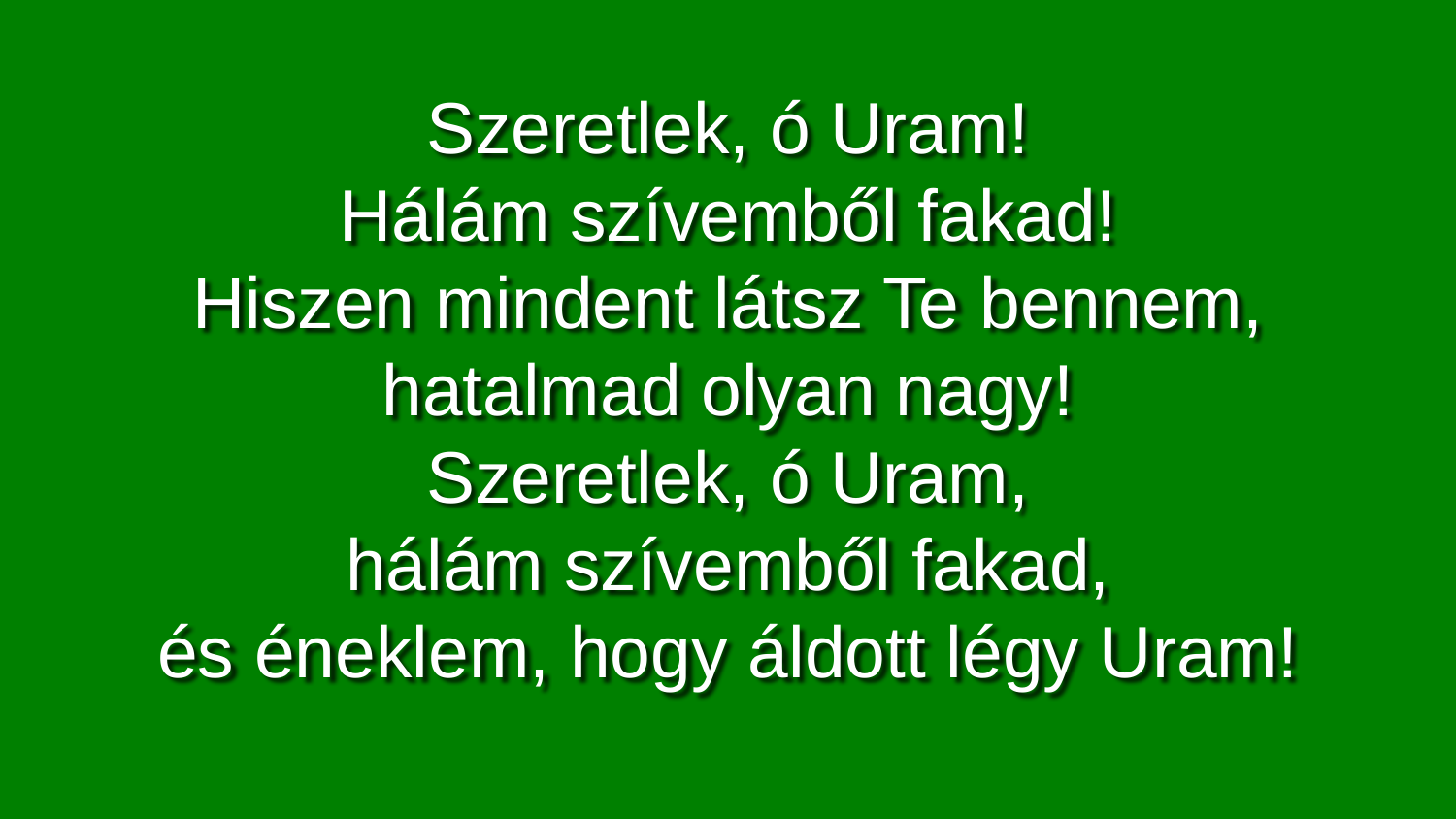

Szeretlek, ó Uram!
Hálám szívemből fakad!
Hiszen mindent látsz Te bennem,
hatalmad olyan nagy!
Szeretlek, ó Uram,
hálám szívemből fakad,
és éneklem, hogy áldott légy Uram!